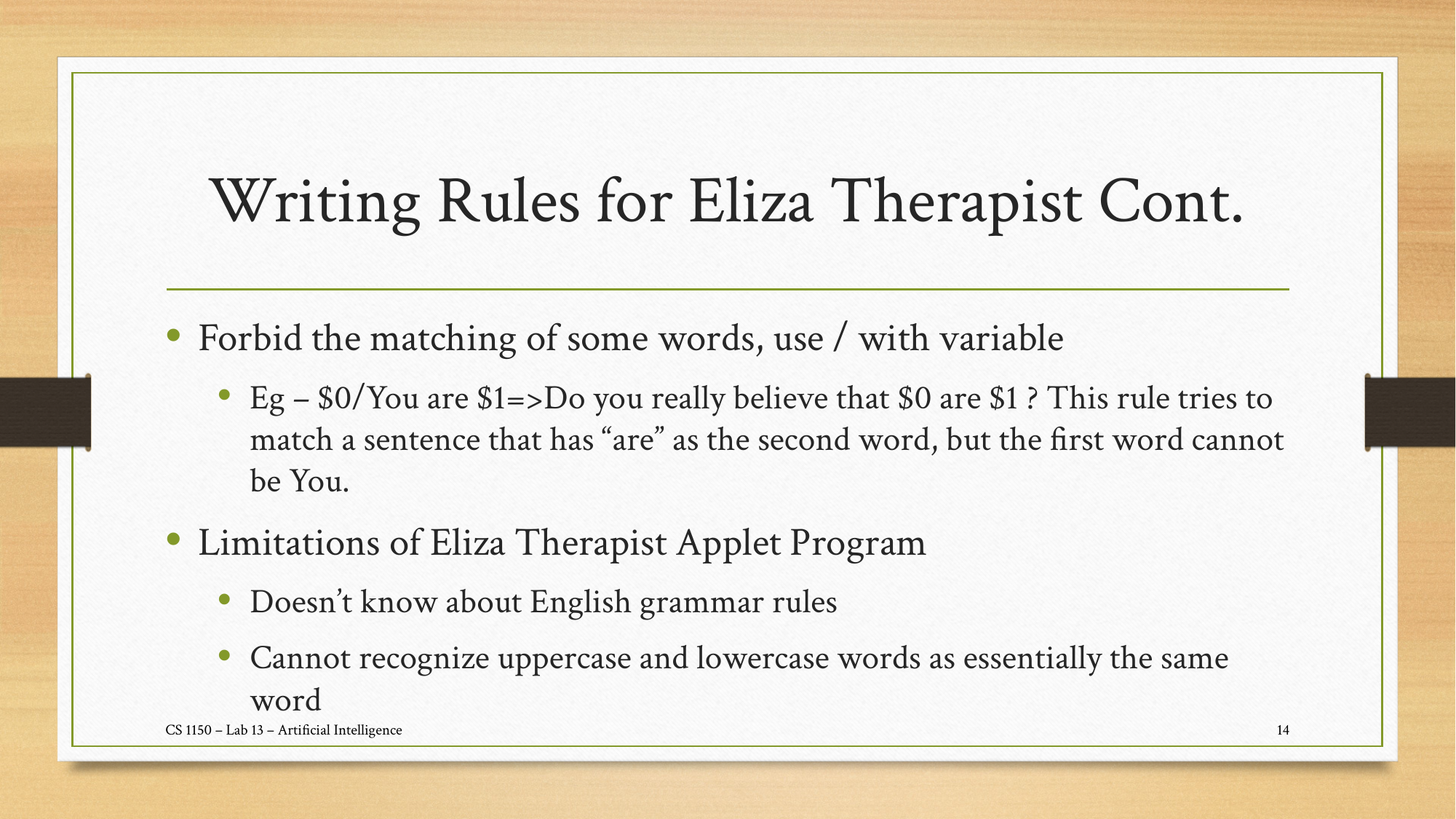

# Writing Rules for Eliza Therapist Cont.
Forbid the matching of some words, use / with variable
Eg – $0/You are $1=>Do you really believe that $0 are $1 ? This rule tries to match a sentence that has “are” as the second word, but the first word cannot be You.
Limitations of Eliza Therapist Applet Program
Doesn’t know about English grammar rules
Cannot recognize uppercase and lowercase words as essentially the same word
CS 1150 – Lab 13 – Artificial Intelligence
14